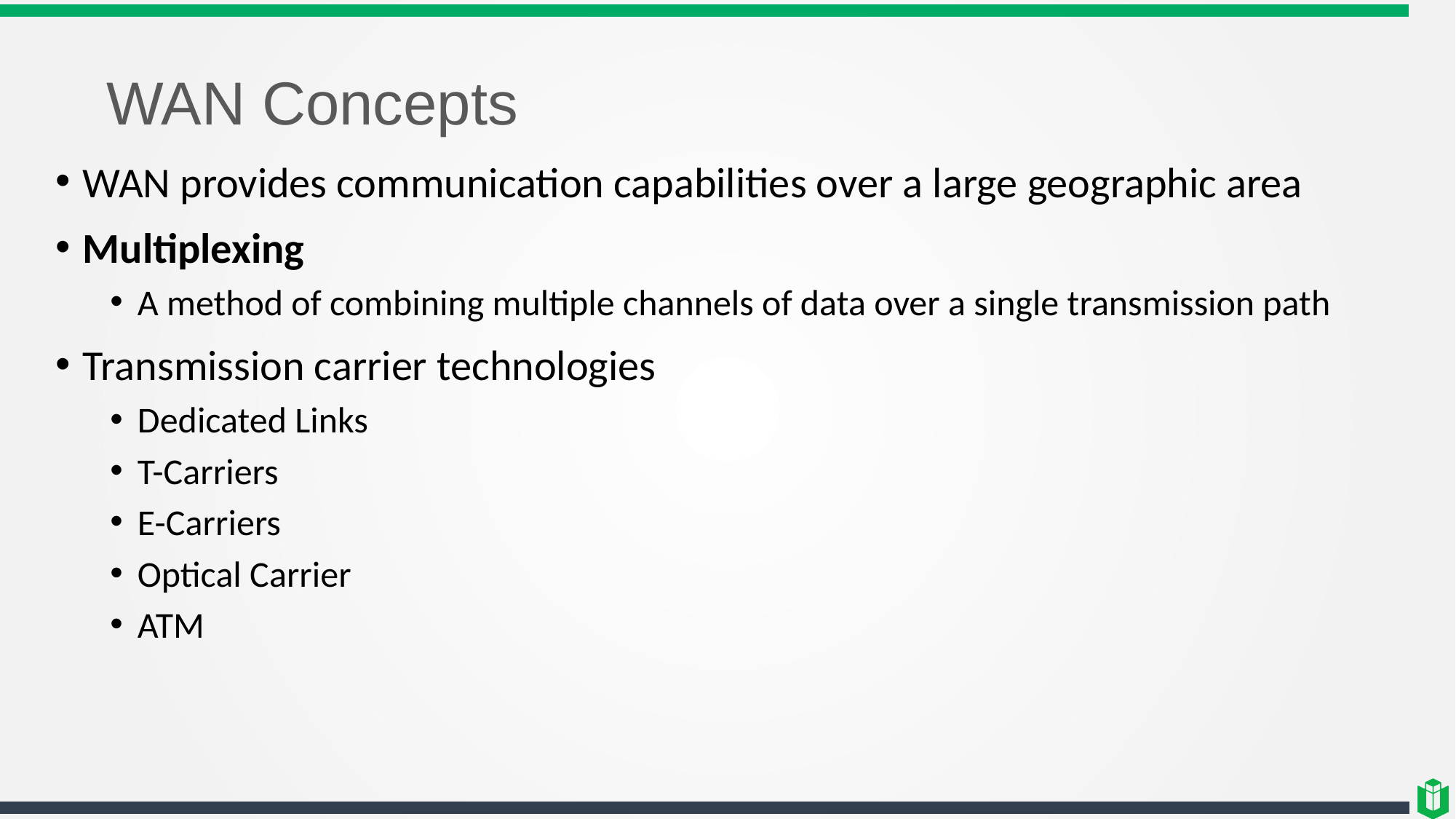

# WAN Concepts
WAN provides communication capabilities over a large geographic area
Multiplexing
A method of combining multiple channels of data over a single transmission path
Transmission carrier technologies
Dedicated Links
T-Carriers
E-Carriers
Optical Carrier
ATM